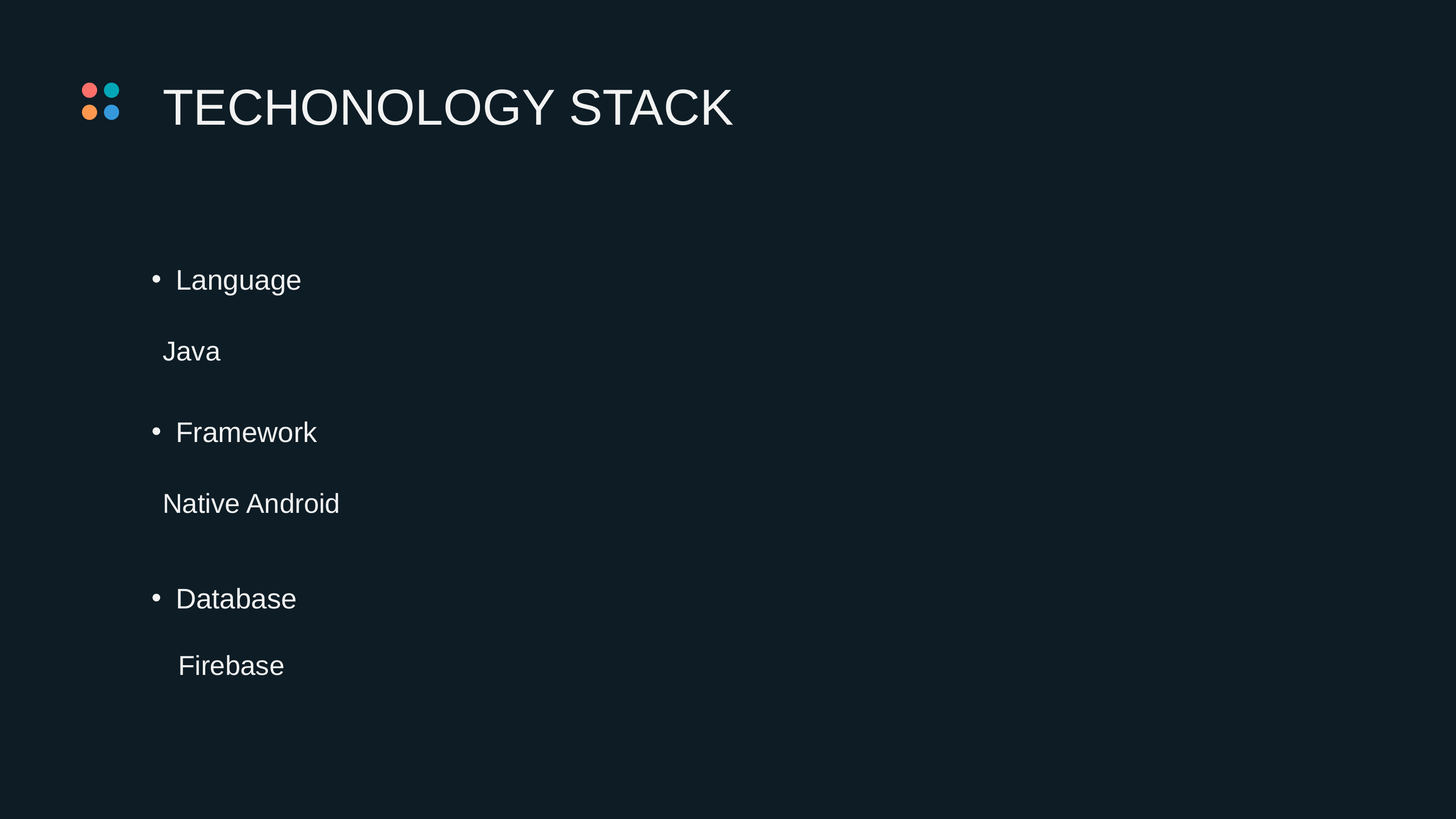

TECHONOLOGY STACK

Language
Java
Framework
Native Android
Database
Firebase